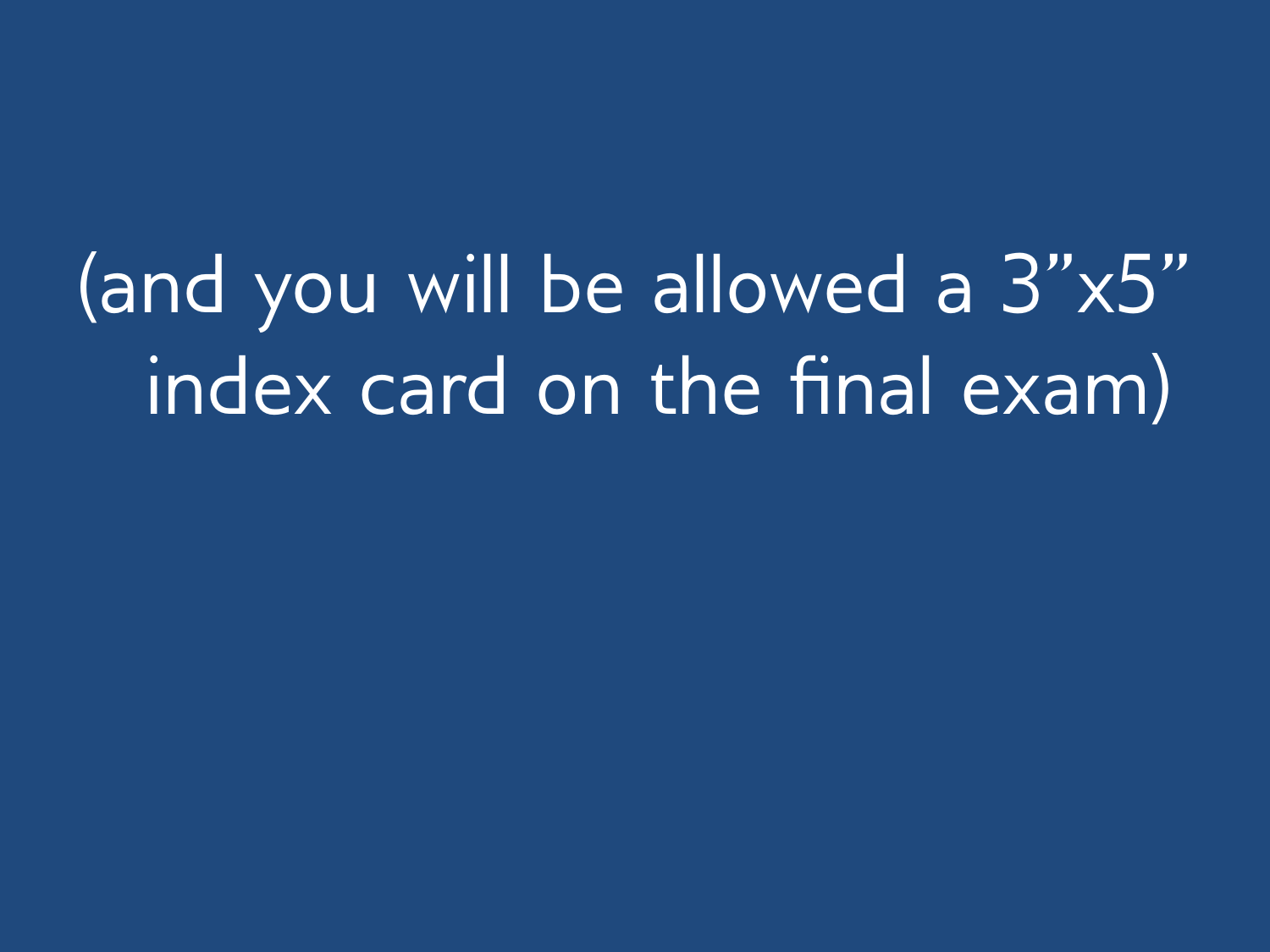

#
(and you will be allowed a 3”x5” index card on the final exam)